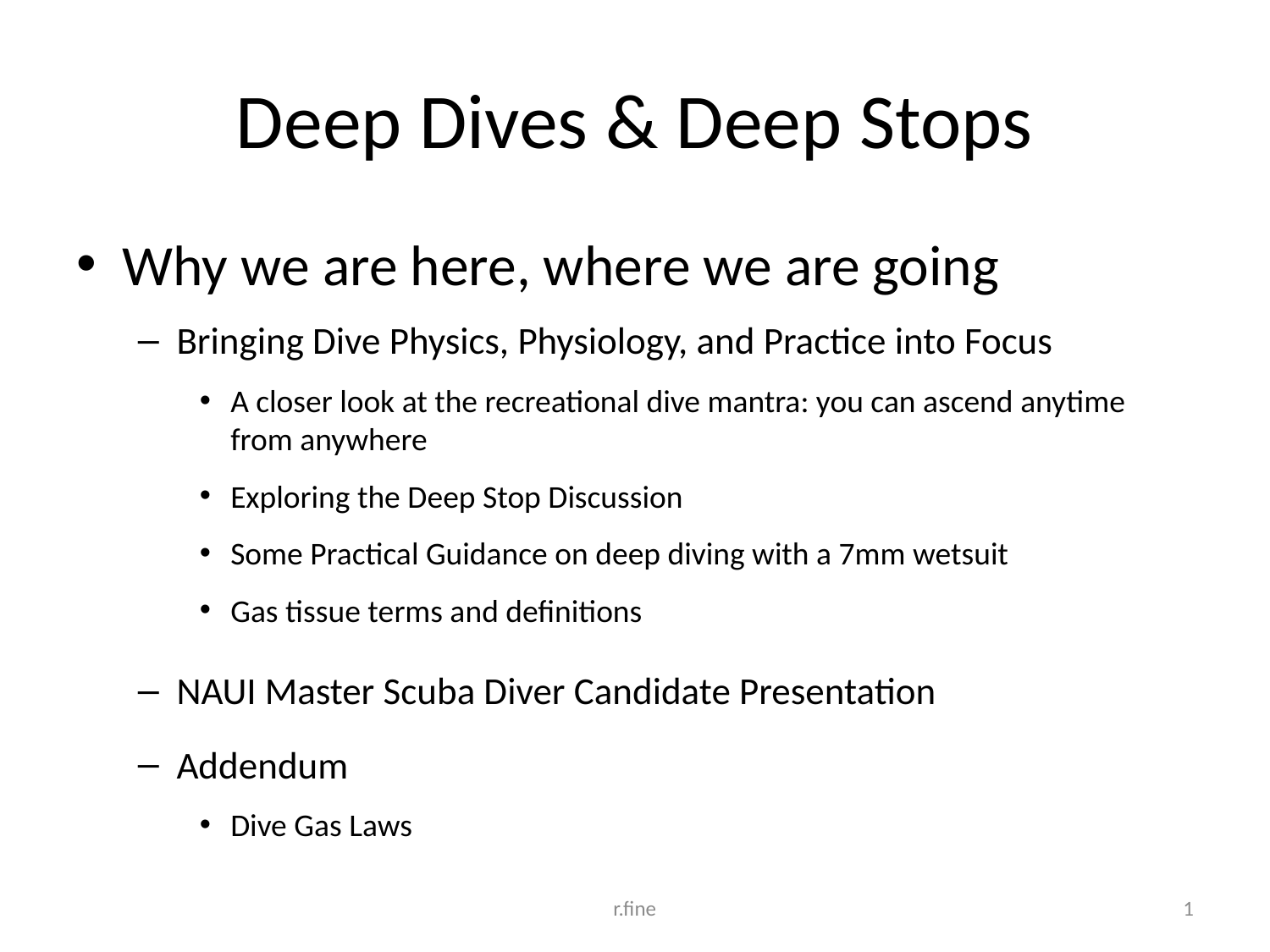

# Deep Dives & Deep Stops
Why we are here, where we are going
Bringing Dive Physics, Physiology, and Practice into Focus
A closer look at the recreational dive mantra: you can ascend anytime from anywhere
Exploring the Deep Stop Discussion
Some Practical Guidance on deep diving with a 7mm wetsuit
Gas tissue terms and definitions
NAUI Master Scuba Diver Candidate Presentation
Addendum
Dive Gas Laws
r.fine
1